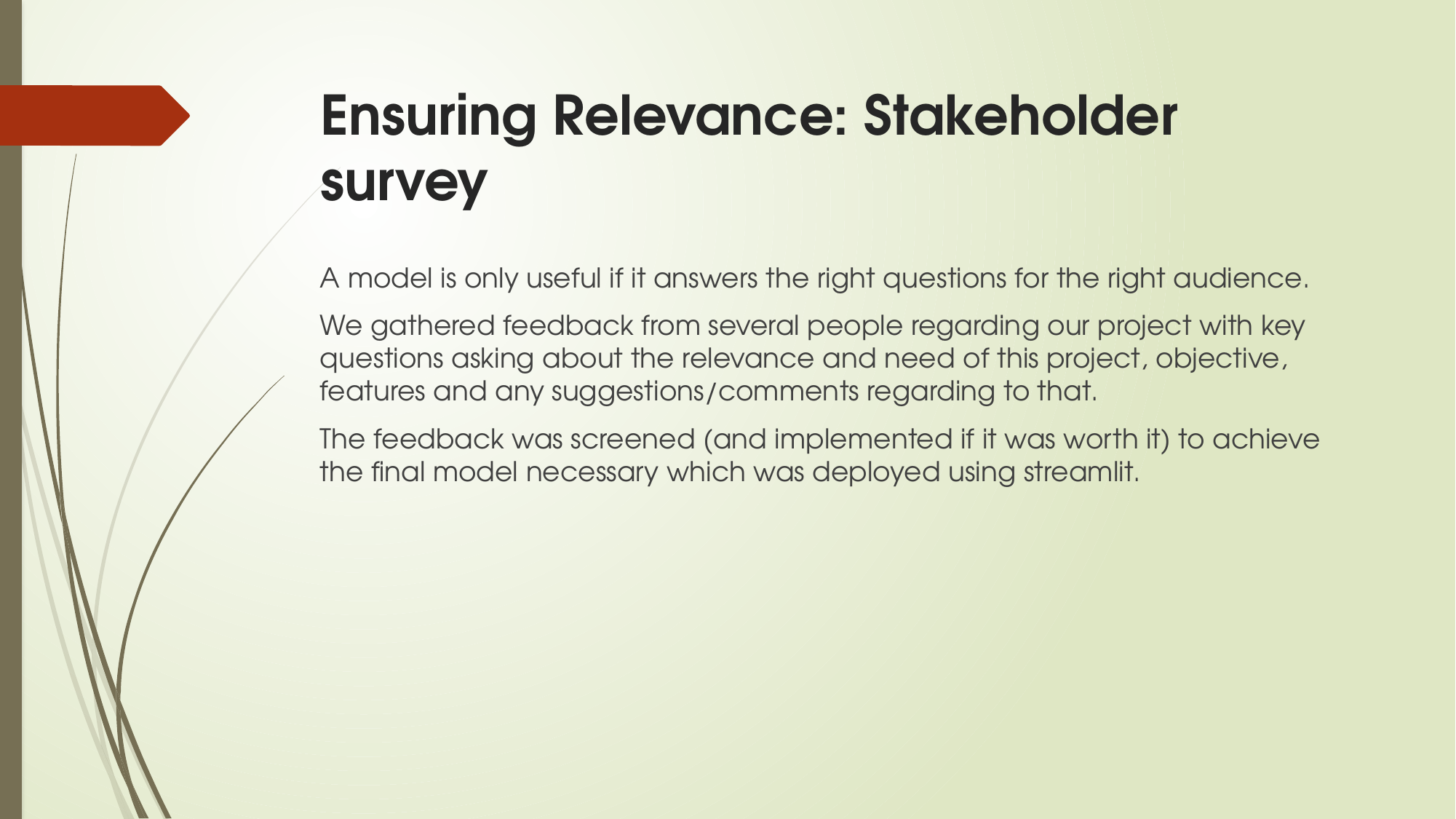

# Ensuring Relevance: Stakeholder survey
A model is only useful if it answers the right questions for the right audience.
We gathered feedback from several people regarding our project with key questions asking about the relevance and need of this project, objective, features and any suggestions/comments regarding to that.
The feedback was screened (and implemented if it was worth it) to achieve the final model necessary which was deployed using streamlit.